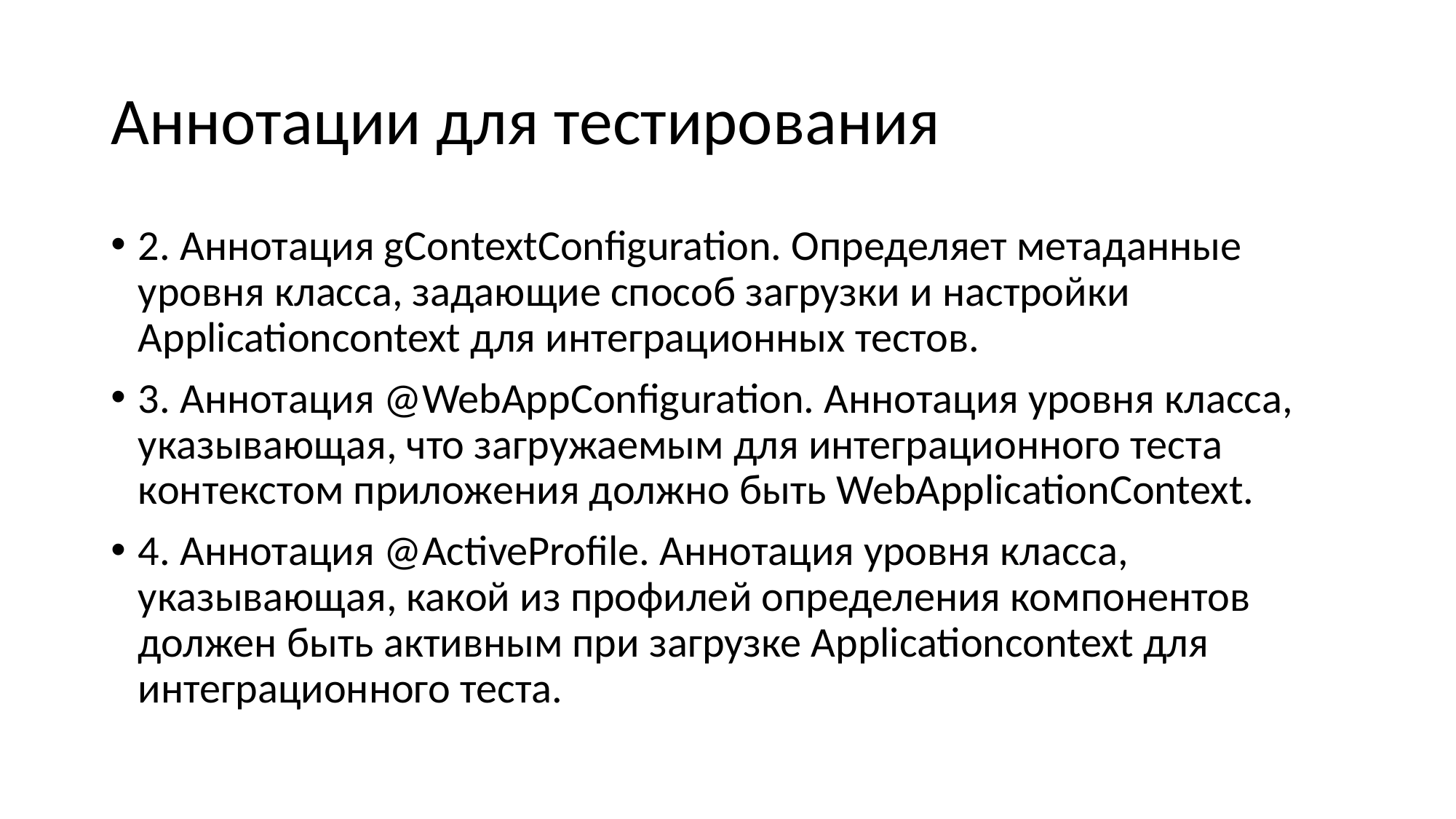

# Аннотации для тестирования
2. Аннотация gContextConfiguration. Определяет метаданные уровня класса, задающие способ загрузки и настройки Applicationcontext для интеграционных тестов.
3. Аннотация @WebAppConfiguration. Аннотация уровня класса, указывающая, что загружаемым для интеграционного теста контекстом приложения должно быть WebApplicationContext.
4. Аннотация @ActiveProfile. Аннотация уровня класса, указывающая, какой из профилей определения компонентов должен быть активным при загрузке Applicationcontext для интеграционного теста.